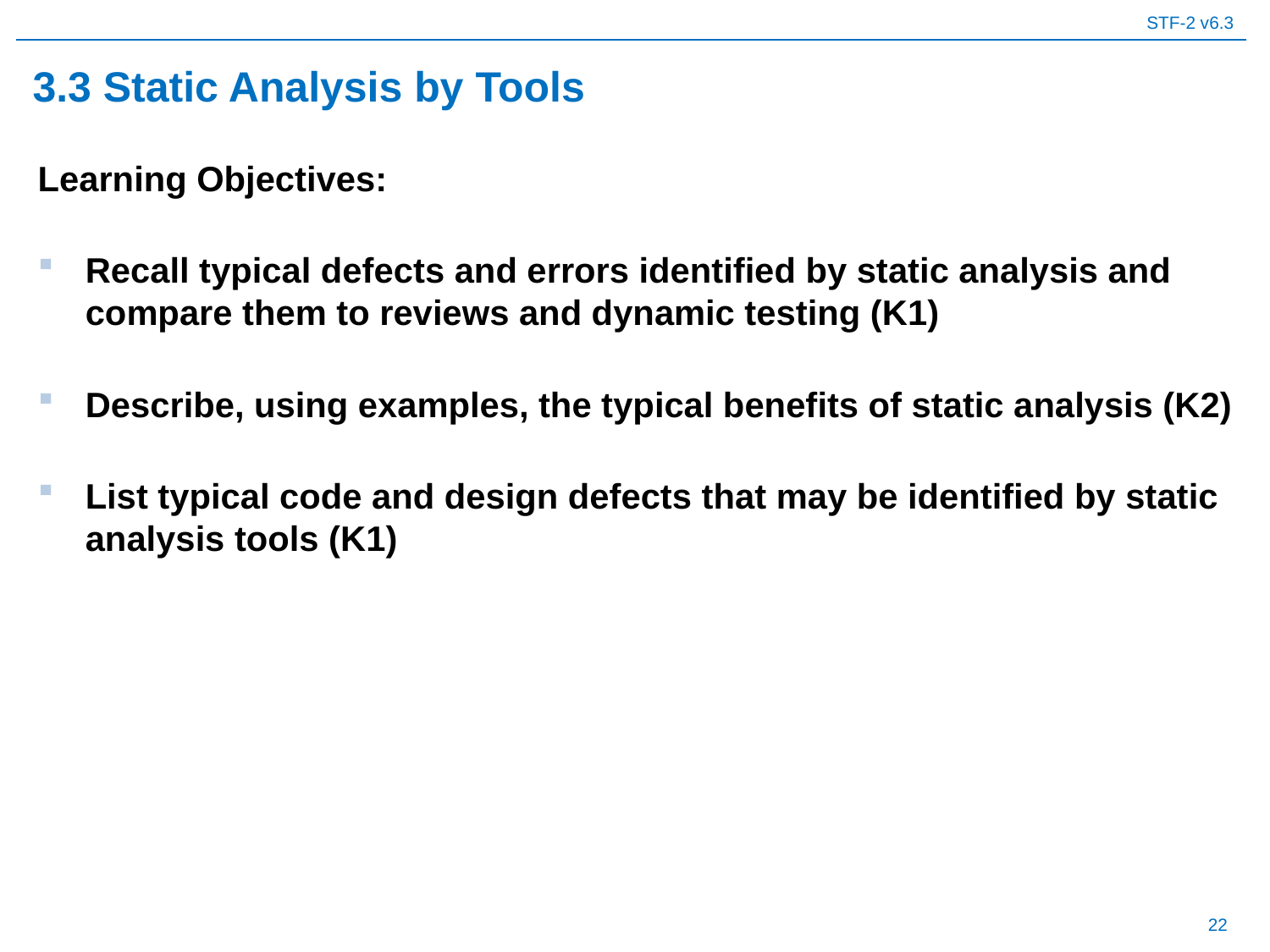

# 3.3 Static Analysis by Tools
Learning Objectives:
Recall typical defects and errors identified by static analysis and compare them to reviews and dynamic testing (K1)
Describe, using examples, the typical benefits of static analysis (K2)
List typical code and design defects that may be identified by static analysis tools (K1)